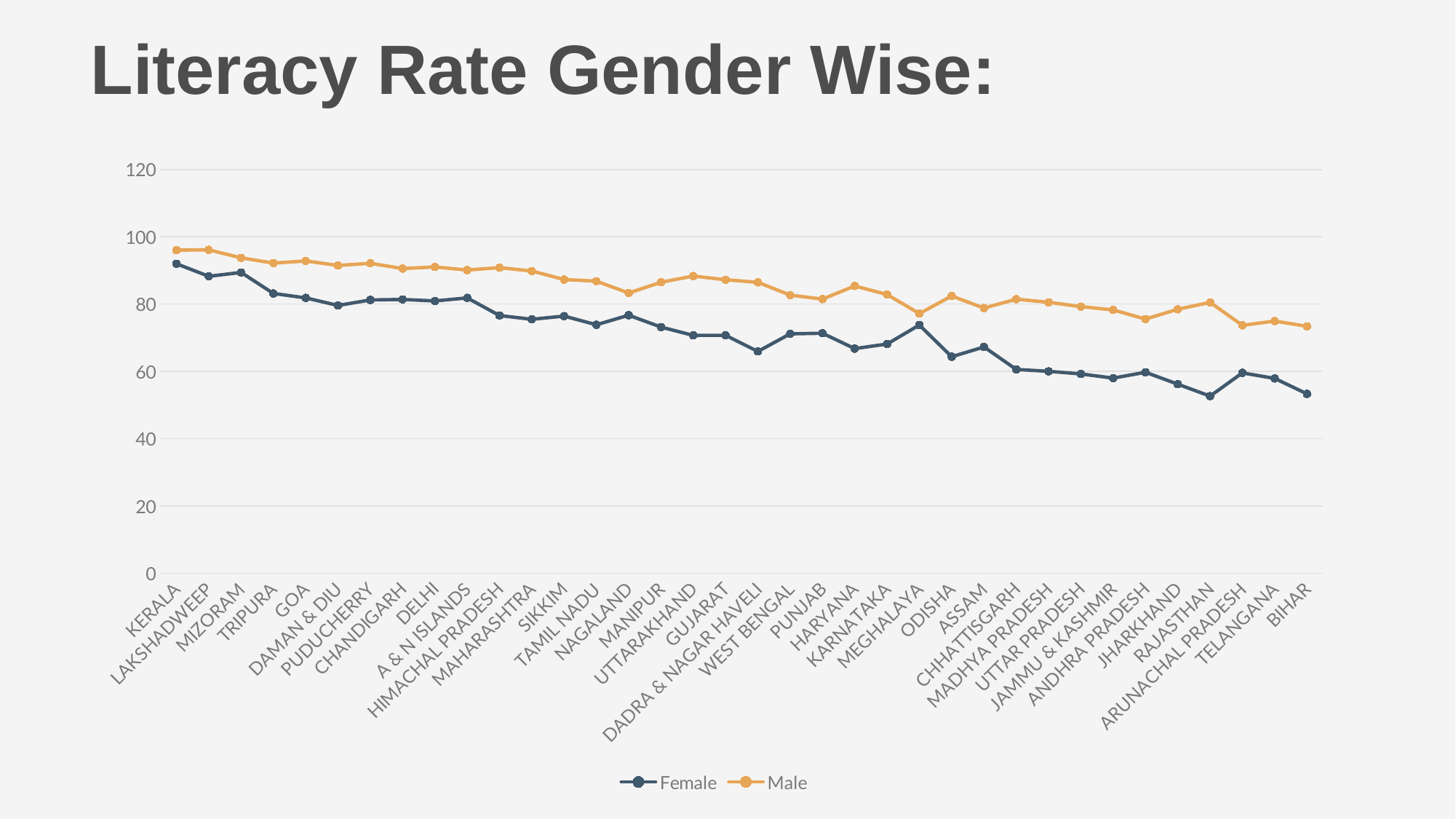

Literacy Rate Gender Wise:

### Chart

| Category | Female | Male |
|---|---|---|
| KERALA | 91.98 | 96.02 |
| LAKSHADWEEP | 88.25 | 96.11 |
| MIZORAM | 89.4 | 93.72 |
| TRIPURA | 83.15 | 92.18 |
| GOA | 81.84 | 92.81 |
| DAMAN & DIU | 79.59 | 91.48 |
| PUDUCHERRY | 81.22 | 92.12 |
| CHANDIGARH | 81.38 | 90.54 |
| DELHI | 80.93 | 91.03 |
| A & N ISLANDS | 81.84 | 90.11 |
| HIMACHAL PRADESH | 76.6 | 90.83 |
| MAHARASHTRA | 75.48 | 89.82 |
| SIKKIM | 76.43 | 87.29 |
| TAMIL NADU | 73.86 | 86.81 |
| NAGALAND | 76.69 | 83.29 |
| MANIPUR | 73.17 | 86.49 |
| UTTARAKHAND | 70.7 | 88.33 |
| GUJARAT | 70.73 | 87.23 |
| DADRA & NAGAR HAVELI | 65.93 | 86.46 |
| WEST BENGAL | 71.16 | 82.67 |
| PUNJAB | 71.34 | 81.48 |
| HARYANA | 66.77 | 85.38 |
| KARNATAKA | 68.13 | 82.85 |
| MEGHALAYA | 73.78 | 77.17 |
| ODISHA | 64.36 | 82.4 |
| ASSAM | 67.27 | 78.81 |
| CHHATTISGARH | 60.59 | 81.45 |
| MADHYA PRADESH | 60.02 | 80.53 |
| UTTAR PRADESH | 59.26 | 79.24 |
| JAMMU & KASHMIR | 58.01 | 78.26 |
| ANDHRA PRADESH | 59.74 | 75.56 |
| JHARKHAND | 56.21 | 78.45 |
| RAJASTHAN | 52.66 | 80.51 |
| ARUNACHAL PRADESH | 59.57 | 73.69 |
| TELANGANA | 57.92 | 74.95 |
| BIHAR | 53.33 | 73.39 |